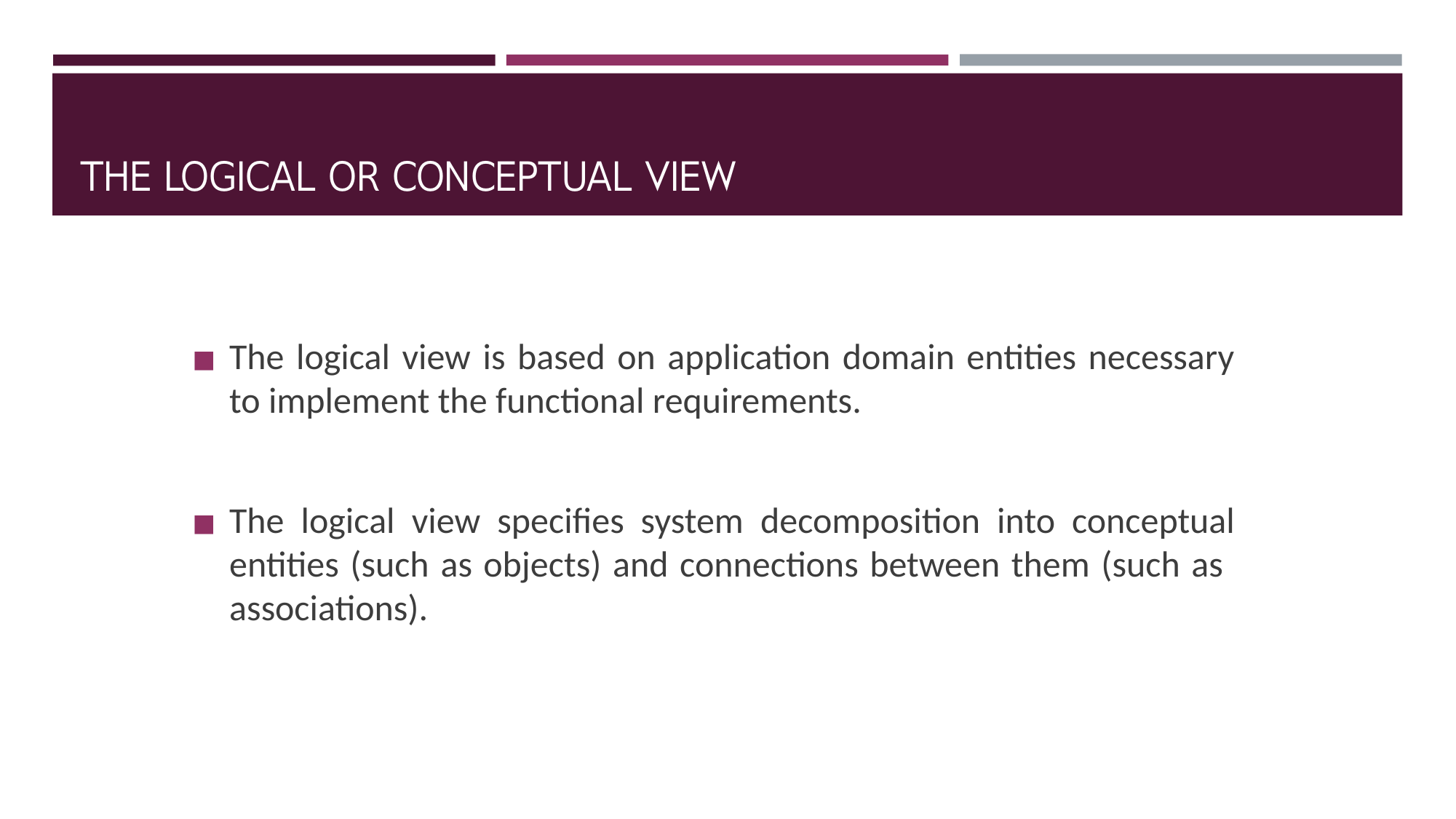

# THE LOGICAL OR CONCEPTUAL VIEW
The logical view is based on application domain entities necessary to implement the functional requirements.

The logical view specifies system decomposition into conceptual entities (such as objects) and connections between them (such as  associations).